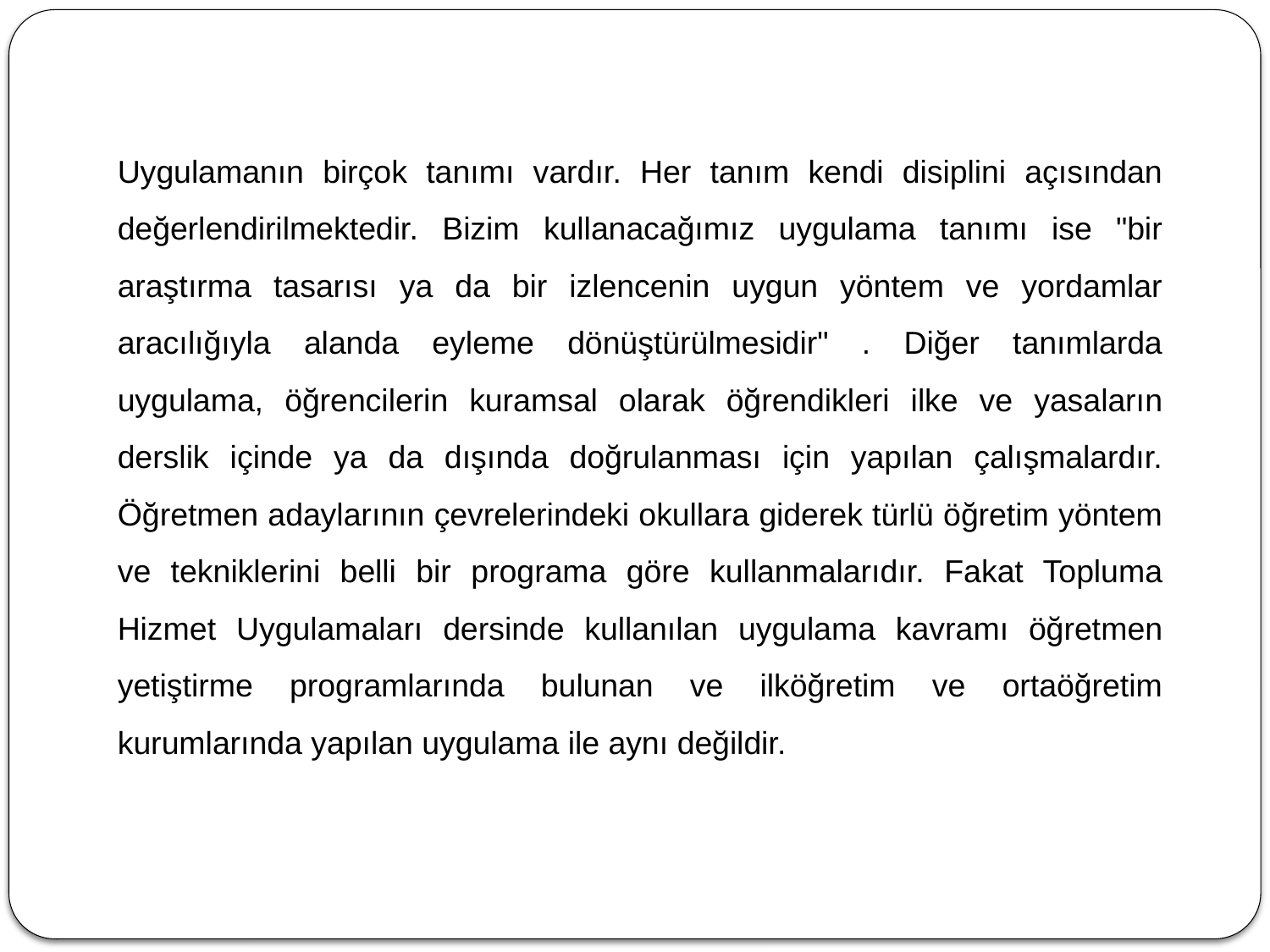

Uygulamanın birçok tanımı vardır. Her tanım kendi disiplini açısından değerlendirilmektedir. Bizim kullanacağımız uygulama tanımı ise "bir araştırma tasarısı ya da bir izlencenin uygun yöntem ve yordamlar aracılığıyla alanda eyleme dönüştürülmesidir" . Diğer tanımlarda uygulama, öğrencilerin kuramsal olarak öğrendikleri ilke ve yasaların derslik içinde ya da dışında doğrulanması için yapılan çalışmalardır. Öğretmen adaylarının çevrelerindeki okullara giderek türlü öğretim yöntem ve tekniklerini belli bir programa göre kullanmalarıdır. Fakat Topluma Hizmet Uygulamaları dersinde kullanılan uygulama kavramı öğretmen yetiştirme programlarında bulunan ve ilköğretim ve ortaöğretim kurumlarında yapılan uygulama ile aynı değildir.